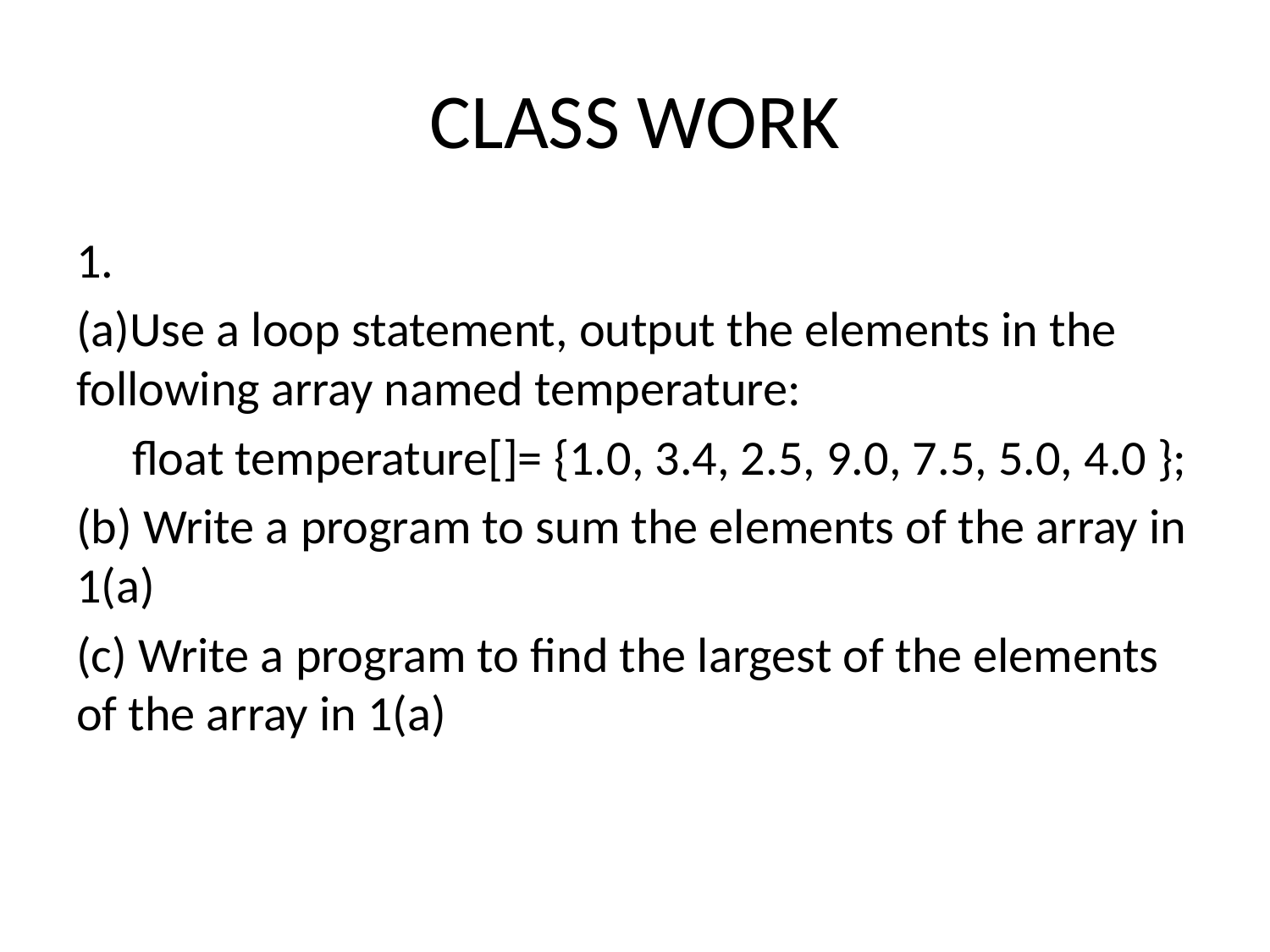

# CLASS WORK
1.
(a)Use a loop statement, output the elements in the following array named temperature:
     float temperature[]= {1.0, 3.4, 2.5, 9.0, 7.5, 5.0, 4.0 };
(b) Write a program to sum the elements of the array in 1(a)
(c) Write a program to find the largest of the elements of the array in 1(a)